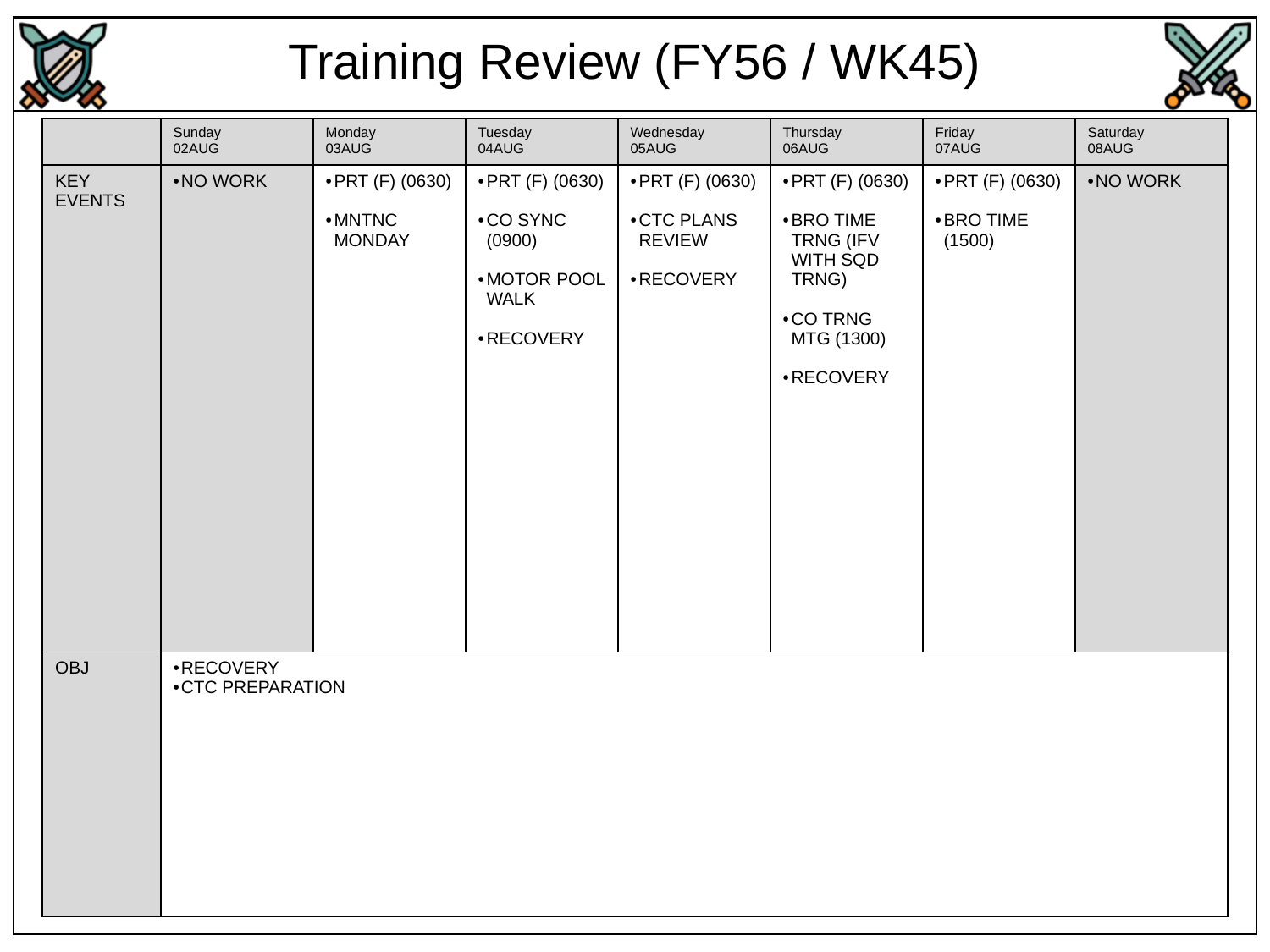

Training Review (FY56 / WK45)
|  | Sunday 02AUG | Monday 03AUG | Tuesday 04AUG | Wednesday 05AUG | Thursday 06AUG | Friday 07AUG | Saturday 08AUG |
| --- | --- | --- | --- | --- | --- | --- | --- |
| KEY EVENTS | NO WORK | PRT (F) (0630) MNTNC MONDAY | PRT (F) (0630) CO SYNC (0900) MOTOR POOL WALK RECOVERY | PRT (F) (0630) CTC PLANS REVIEW RECOVERY | PRT (F) (0630) BRO TIME TRNG (IFV WITH SQD TRNG) CO TRNG MTG (1300) RECOVERY | PRT (F) (0630) BRO TIME (1500) | NO WORK |
| OBJ | RECOVERY CTC PREPARATION |  |  |  |  |  |  |